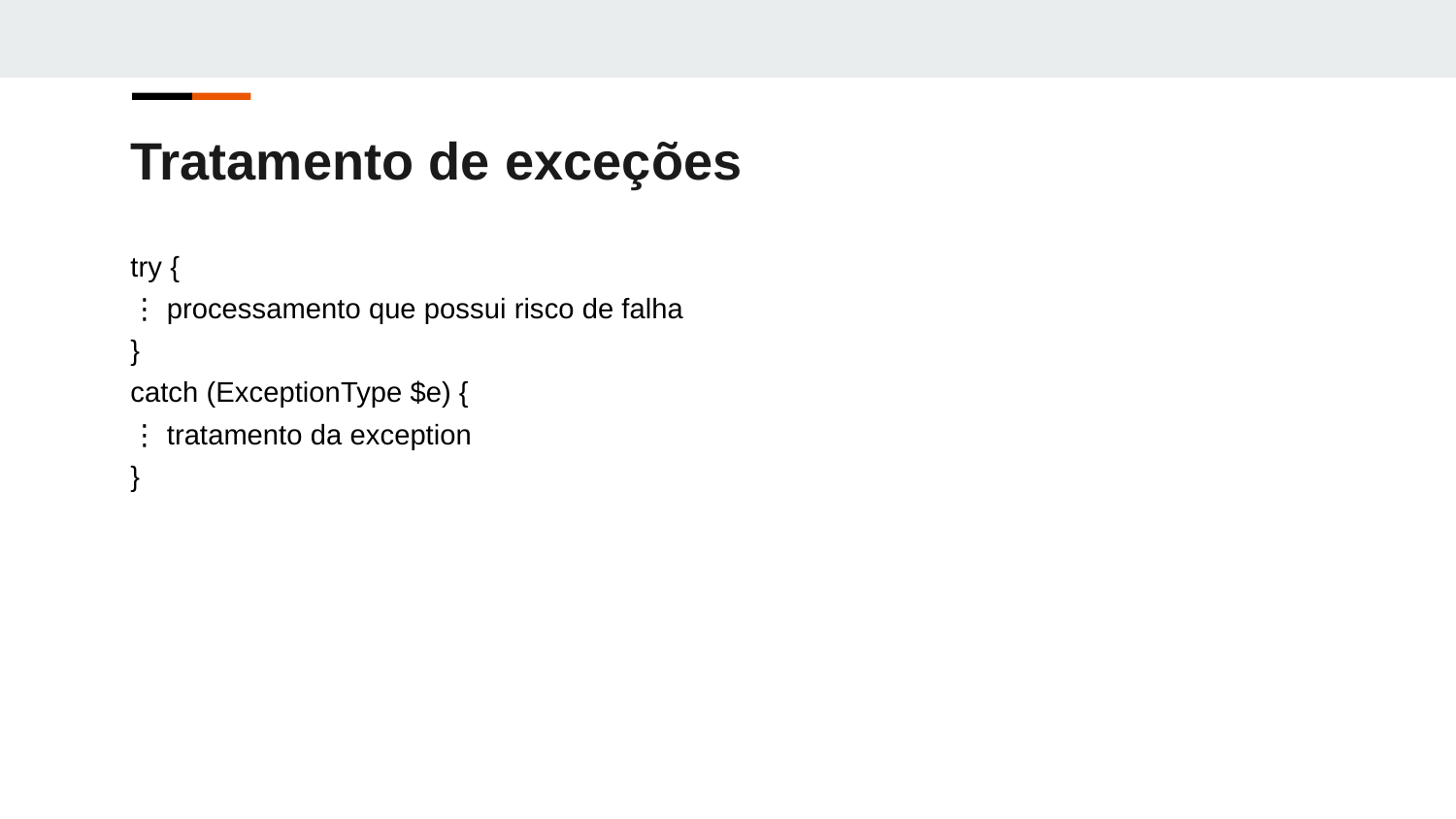

Tratamento de exceções
try {
⋮ processamento que possui risco de falha
}
catch (ExceptionType $e) {
⋮ tratamento da exception
}